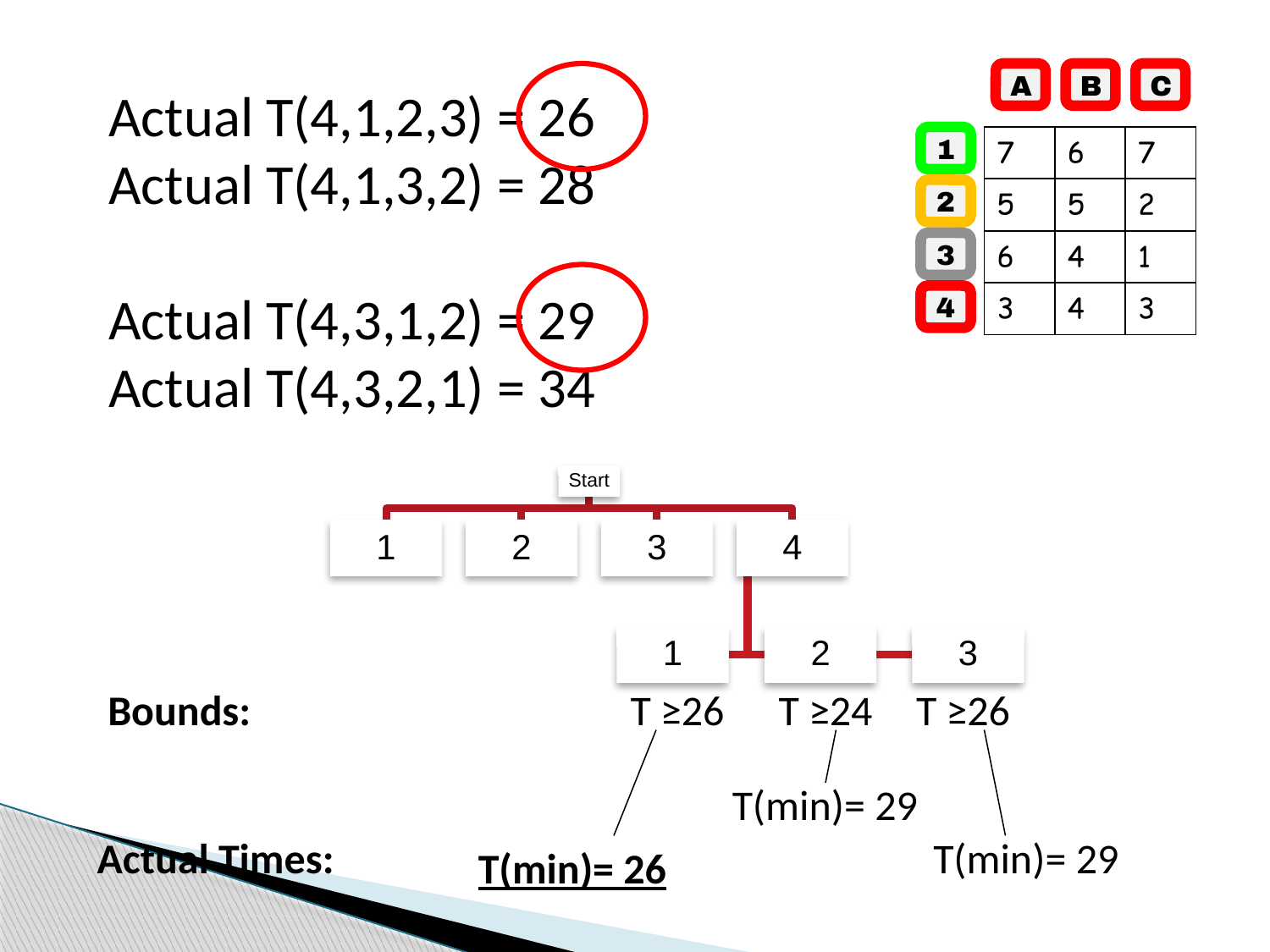

A
B
C
1
2
3
4
Actual T(4,1,2,3) = 26
Actual T(4,1,3,2) = 28

Actual T(4,3,1,2) = 29
Actual T(4,3,2,1) = 34

| 7 | 6 | 7 |
| --- | --- | --- |
| 5 | 5 | 2 |
| 6 | 4 | 1 |
| 3 | 4 | 3 |

Start
1
2
3
4
1
2
3
Bounds:
T ≥26
T ≥24
T ≥26

T(min)= 29
Actual Times:
T(min)= 29
T(min)= 26